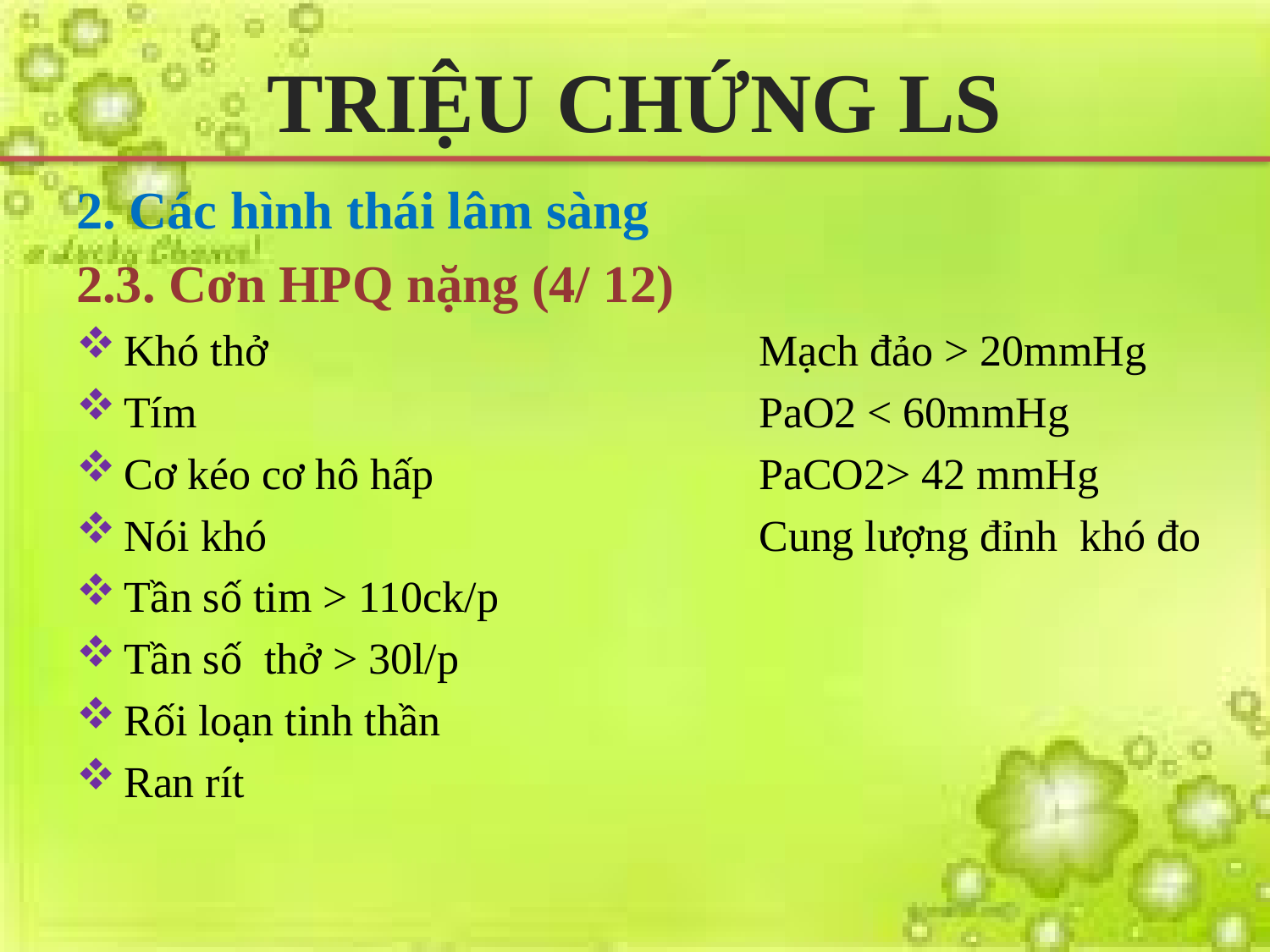

# TRIỆU CHỨNG LS
2. Các hình thái lâm sàng
2.3. Cơn HPQ nặng (4/ 12)
Khó thở				Mạch đảo > 20mmHg
Tím					PaO2 < 60mmHg
Cơ kéo cơ hô hấp			PaCO2> 42 mmHg
Nói khó				Cung lượng đỉnh  khó đo
Tần số tim > 110ck/p
Tần số  thở > 30l/p
Rối loạn tinh thần
Ran rít